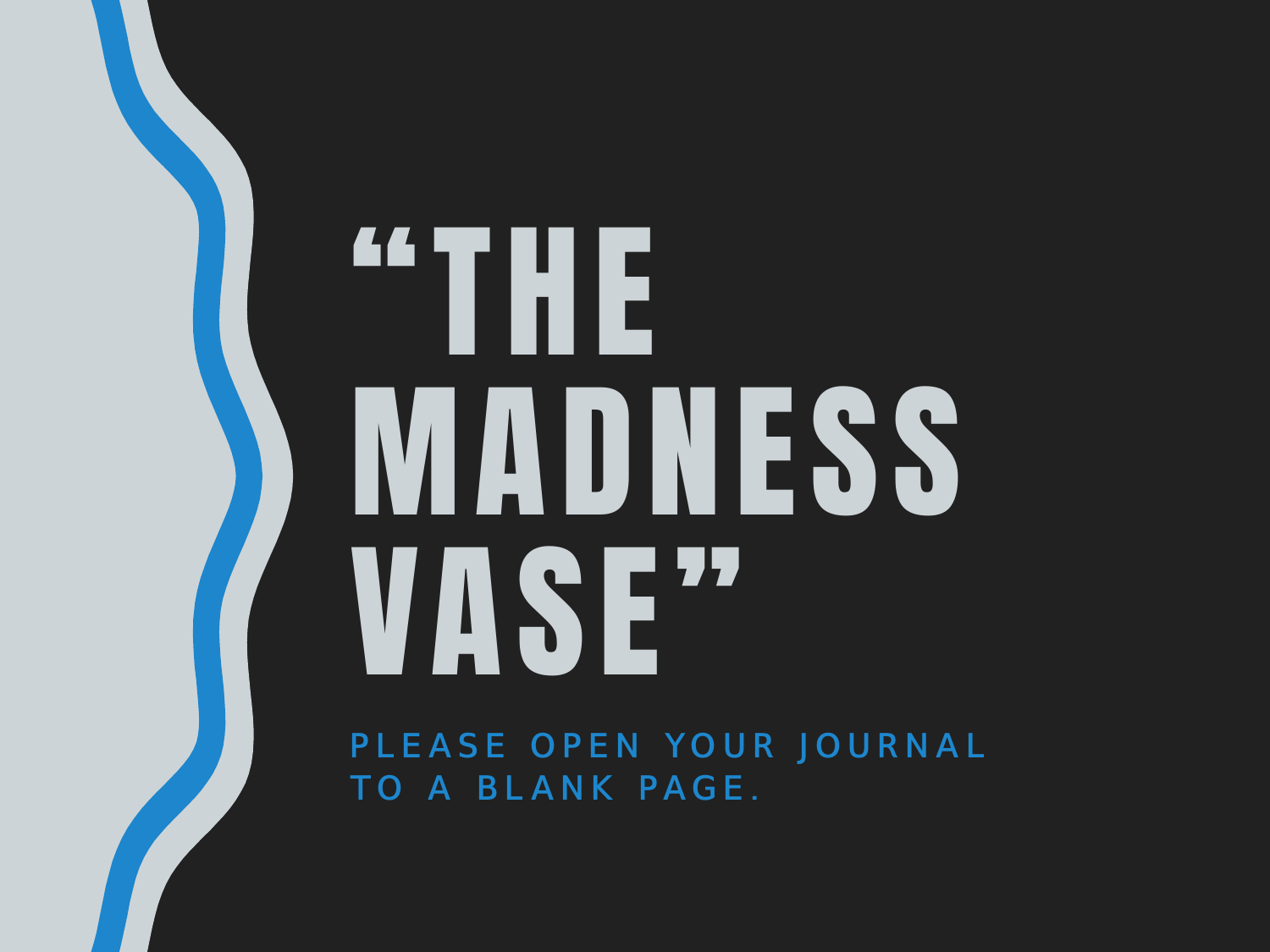

# “The Madness Vase”
Please open your journal to a blank page.